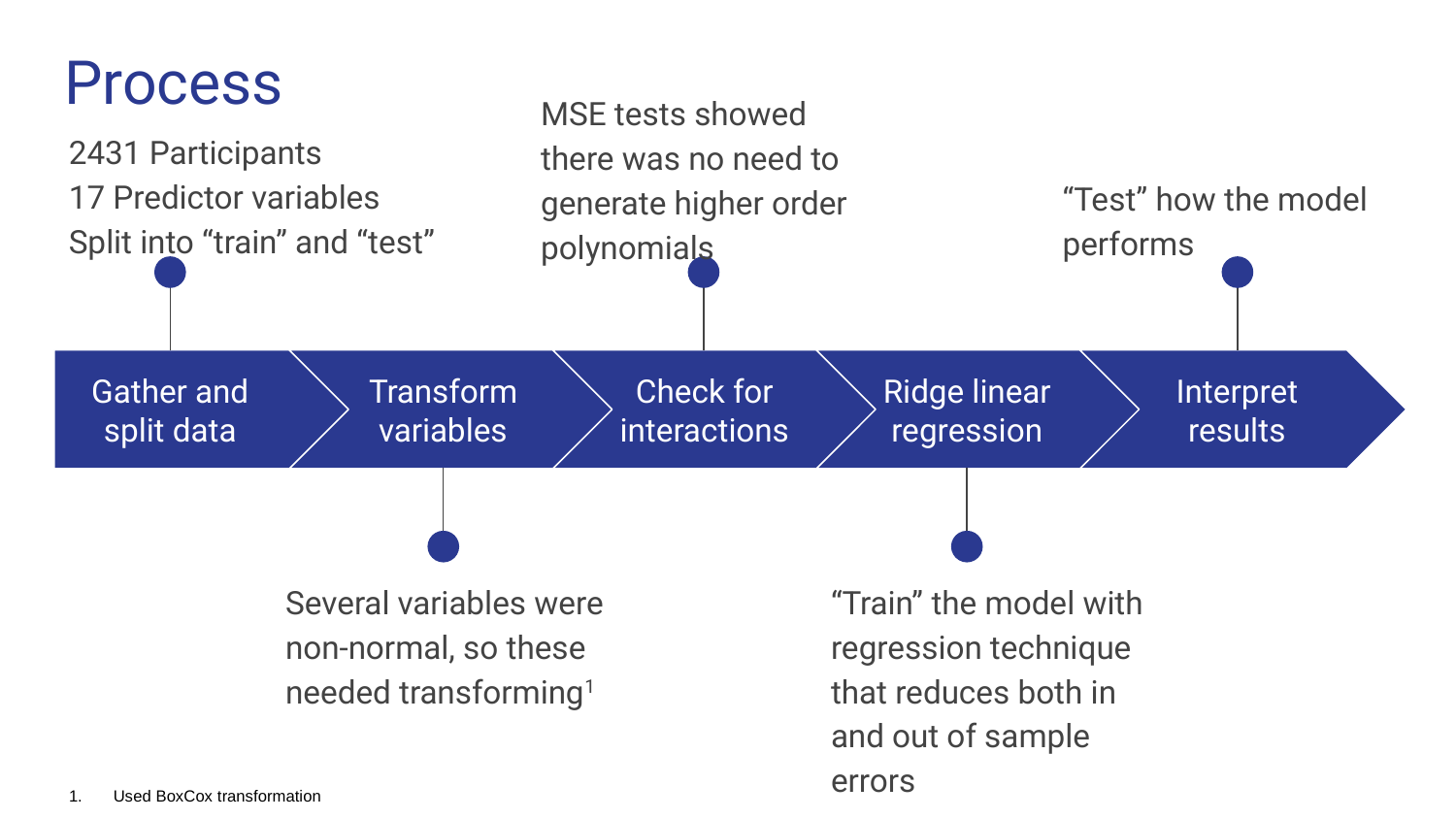

Process
MSE tests showed there was no need to generate higher order polynomials
2431 Participants            17 Predictor variables    Split into “train” and “test”
“Test” how the model performs

Gather and split data
Transform variables
Check for interactions
Ridge linear regression
Interpret results

Several variables were non-normal, so these needed transforming1
“Train” the model with regression technique that reduces both in and out of sample errors
Used BoxCox transformation